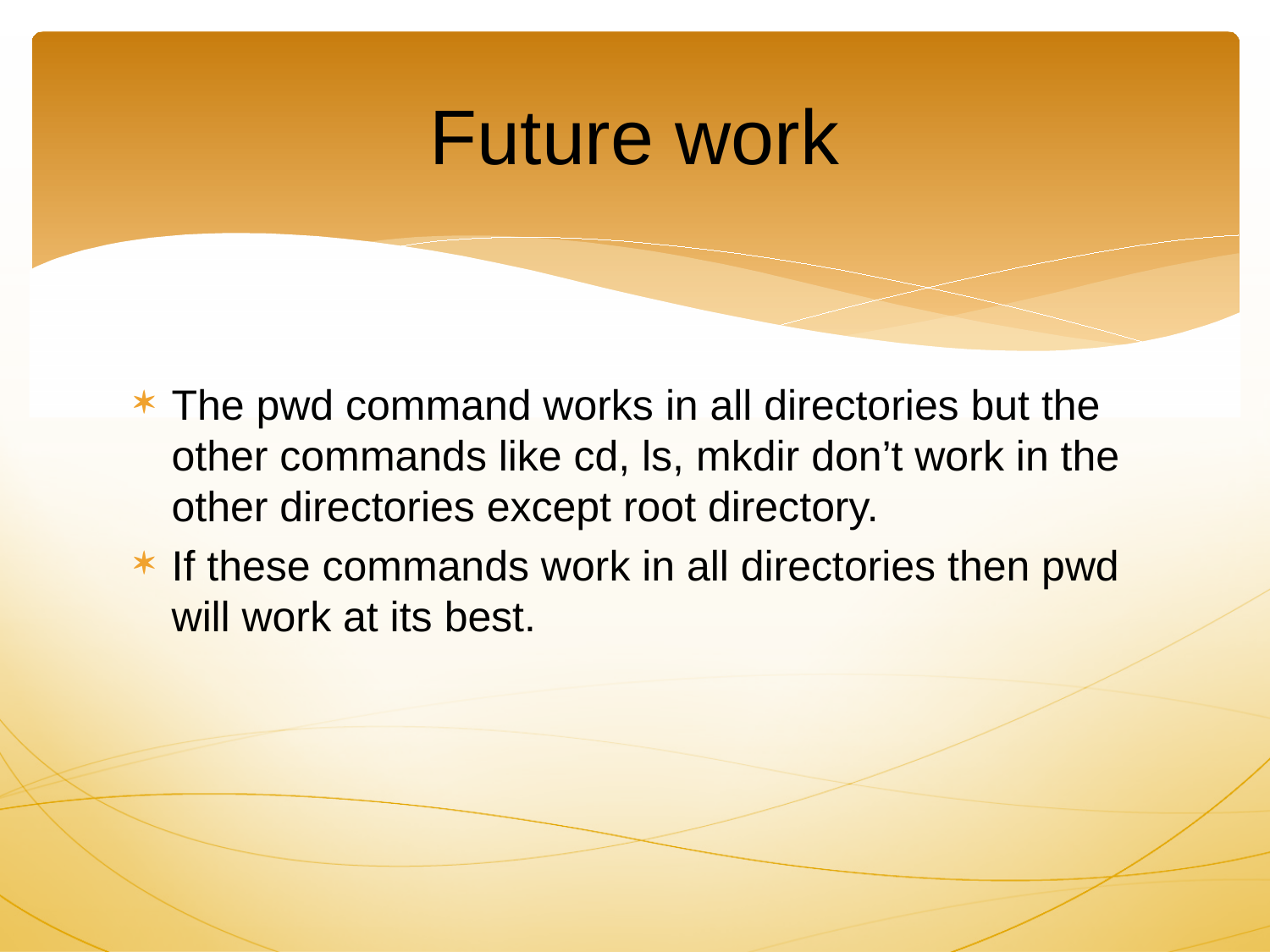

Future work
The pwd command works in all directories but the other commands like cd, ls, mkdir don’t work in the other directories except root directory.
If these commands work in all directories then pwd will work at its best.